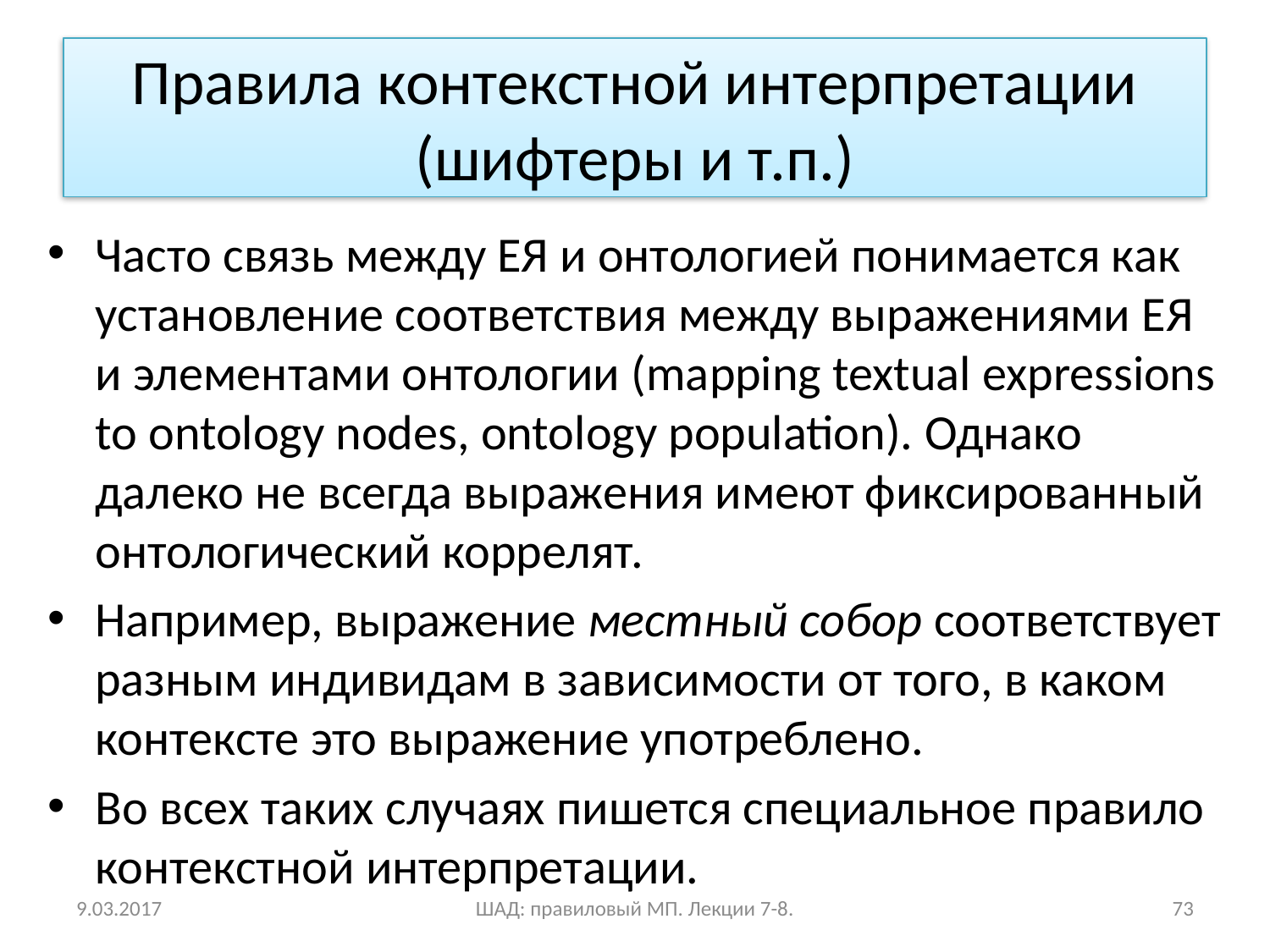

# Правила контекстной интерпретации (шифтеры и т.п.)
Часто связь между ЕЯ и онтологией понимается как установление соответствия между выражениями ЕЯ и элементами онтологии (mapping textual expressions to ontology nodes, ontology population). Однако далеко не всегда выражения имеют фиксированный онтологический коррелят.
Например, выражение местный собор соответствует разным индивидам в зависимости от того, в каком контексте это выражение употреблено.
Во всех таких случаях пишется специальное правило контекстной интерпретации.
9.03.2017
ШАД: правиловый МП. Лекции 7-8.
73